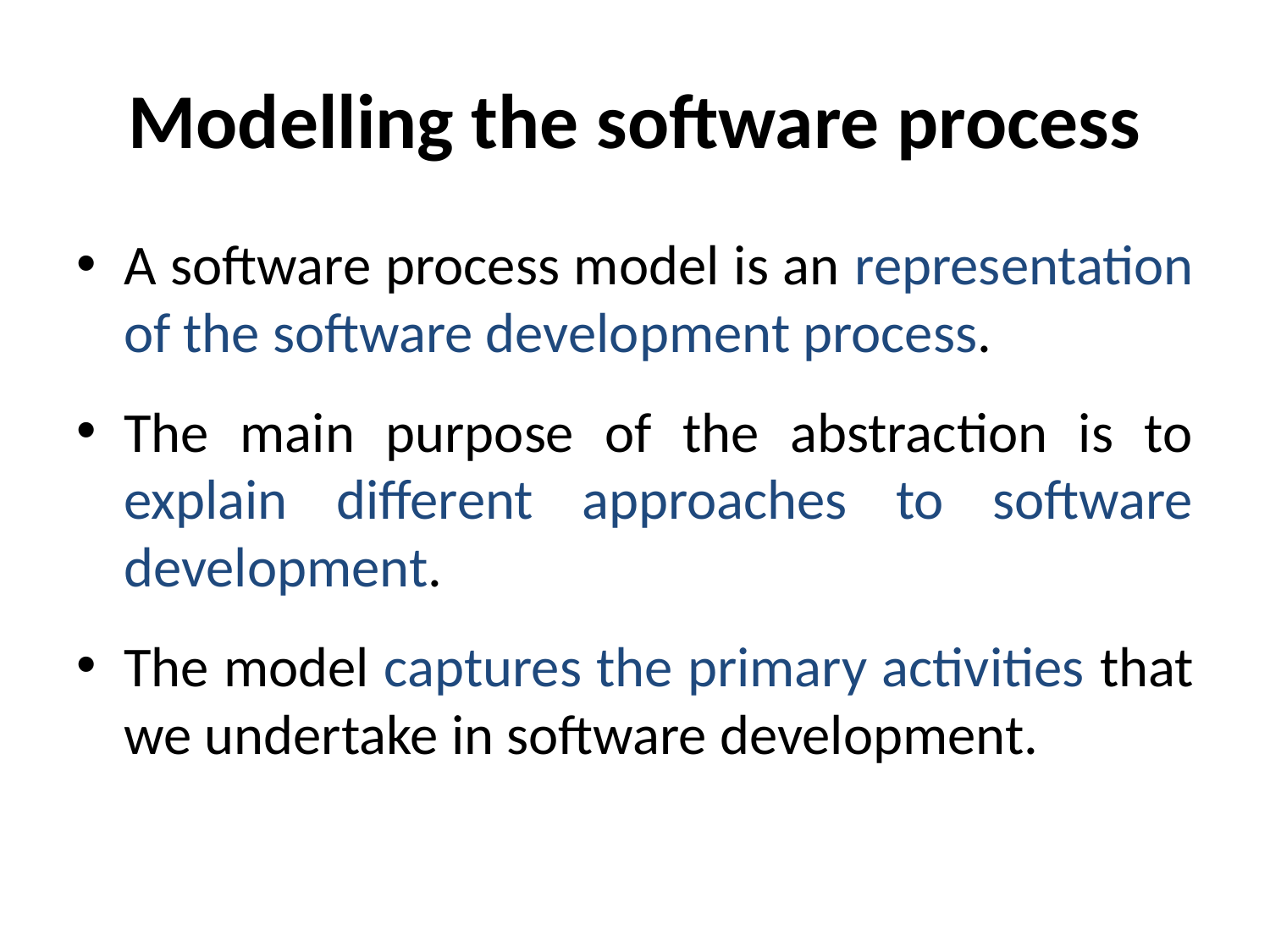

# Modelling the software process
A software process model is an representation of the software development process.
The main purpose of the abstraction is to explain different approaches to software development.
The model captures the primary activities that we undertake in software development.